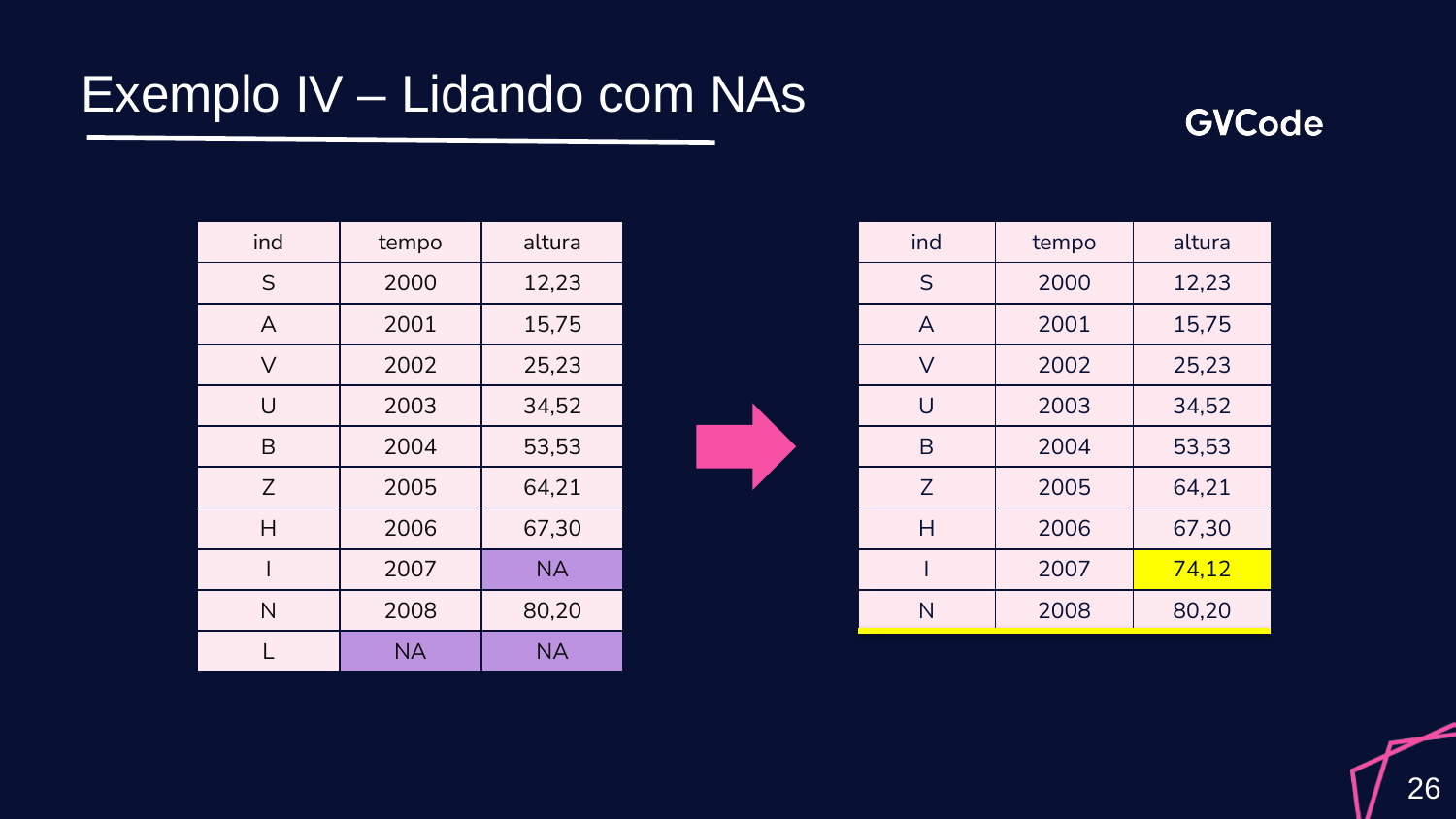

# Exemplo IV – Lidando com NAs
| ind | tempo | altura |
| --- | --- | --- |
| S | 2000 | 12,23 |
| A | 2001 | 15,75 |
| V | 2002 | 25,23 |
| U | 2003 | 34,52 |
| B | 2004 | 53,53 |
| Z | 2005 | 64,21 |
| H | 2006 | 67,30 |
| I | 2007 | NA |
| N | 2008 | 80,20 |
| L | NA | NA |
| ind | tempo | altura |
| --- | --- | --- |
| S | 2000 | 12,23 |
| A | 2001 | 15,75 |
| V | 2002 | 25,23 |
| U | 2003 | 34,52 |
| B | 2004 | 53,53 |
| Z | 2005 | 64,21 |
| H | 2006 | 67,30 |
| I | 2007 | 74,12 |
| N | 2008 | 80,20 |

26